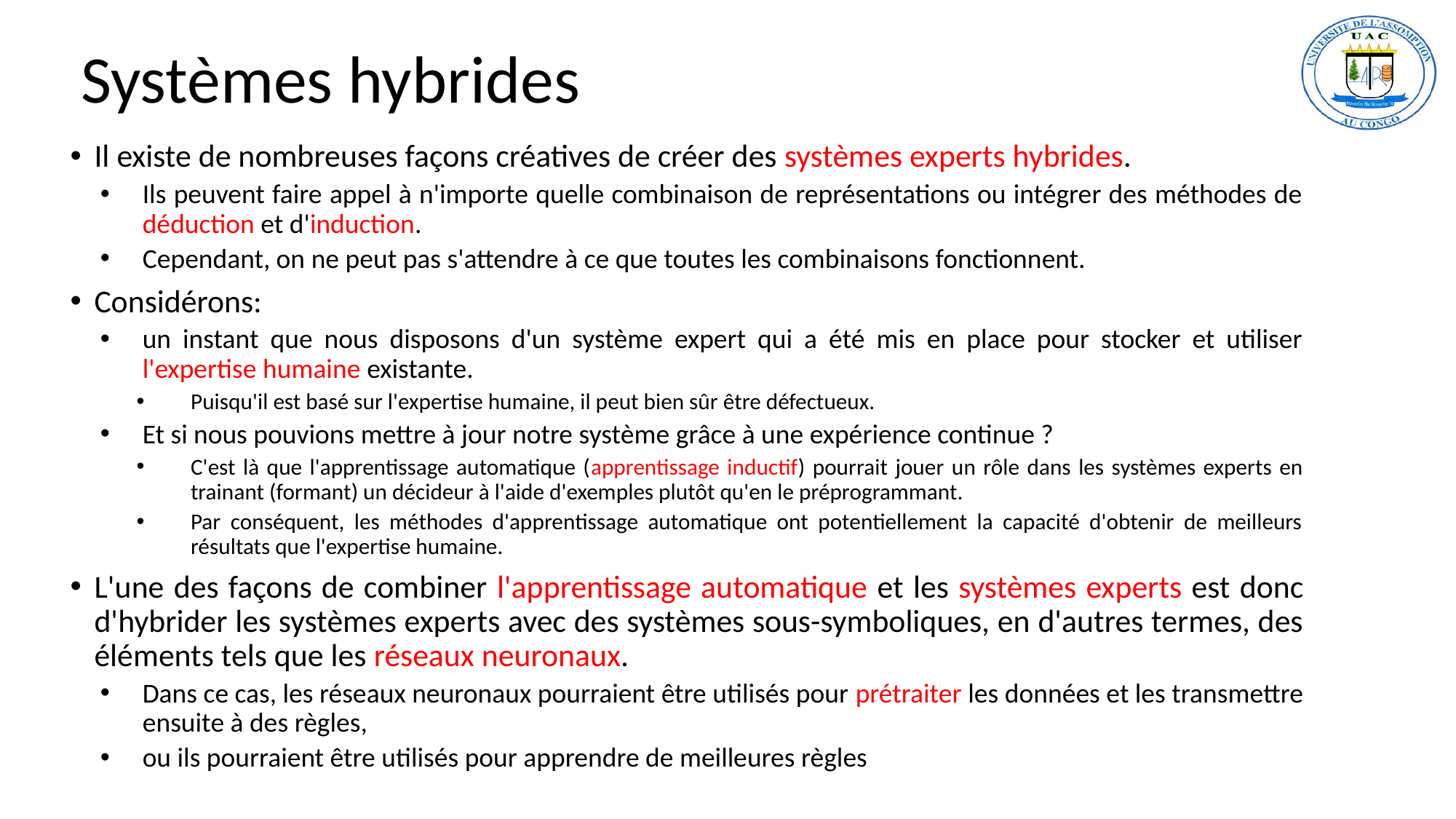

# Systèmes hybrides
Il existe de nombreuses façons créatives de créer des systèmes experts hybrides.
Ils peuvent faire appel à n'importe quelle combinaison de représentations ou intégrer des méthodes de déduction et d'induction.
Cependant, on ne peut pas s'attendre à ce que toutes les combinaisons fonctionnent.
Considérons:
un instant que nous disposons d'un système expert qui a été mis en place pour stocker et utiliser l'expertise humaine existante.
Puisqu'il est basé sur l'expertise humaine, il peut bien sûr être défectueux.
Et si nous pouvions mettre à jour notre système grâce à une expérience continue ?
C'est là que l'apprentissage automatique (apprentissage inductif) pourrait jouer un rôle dans les systèmes experts en trainant (formant) un décideur à l'aide d'exemples plutôt qu'en le préprogrammant.
Par conséquent, les méthodes d'apprentissage automatique ont potentiellement la capacité d'obtenir de meilleurs résultats que l'expertise humaine.
L'une des façons de combiner l'apprentissage automatique et les systèmes experts est donc d'hybrider les systèmes experts avec des systèmes sous-symboliques, en d'autres termes, des éléments tels que les réseaux neuronaux.
Dans ce cas, les réseaux neuronaux pourraient être utilisés pour prétraiter les données et les transmettre ensuite à des règles,
ou ils pourraient être utilisés pour apprendre de meilleures règles